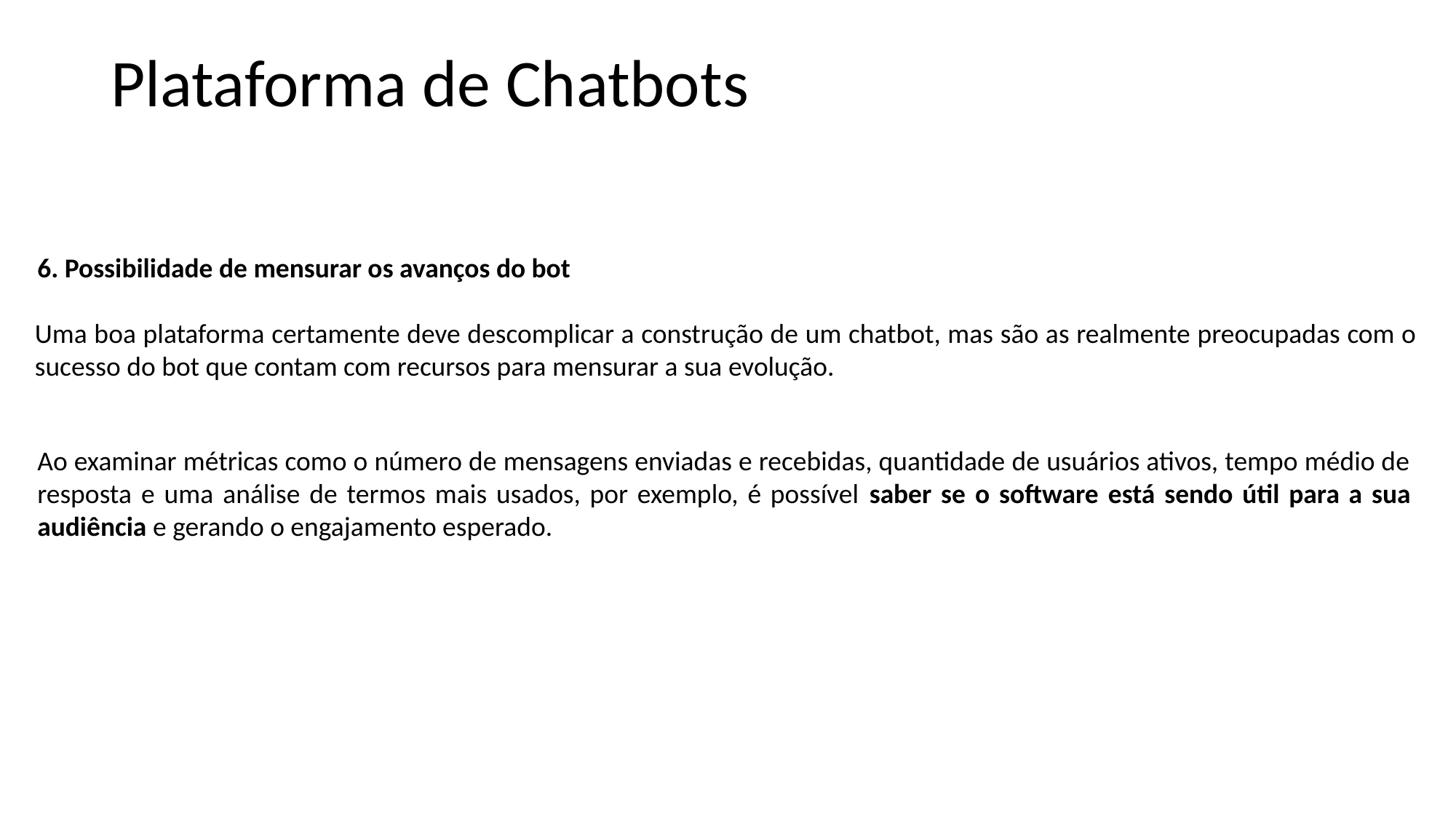

Plataforma de Chatbots
6. Possibilidade de mensurar os avanços do bot
Uma boa plataforma certamente deve descomplicar a construção de um chatbot, mas são as realmente preocupadas com o sucesso do bot que contam com recursos para mensurar a sua evolução.
Ao examinar métricas como o número de mensagens enviadas e recebidas, quantidade de usuários ativos, tempo médio de resposta e uma análise de termos mais usados, por exemplo, é possível saber se o software está sendo útil para a sua audiência e gerando o engajamento esperado.